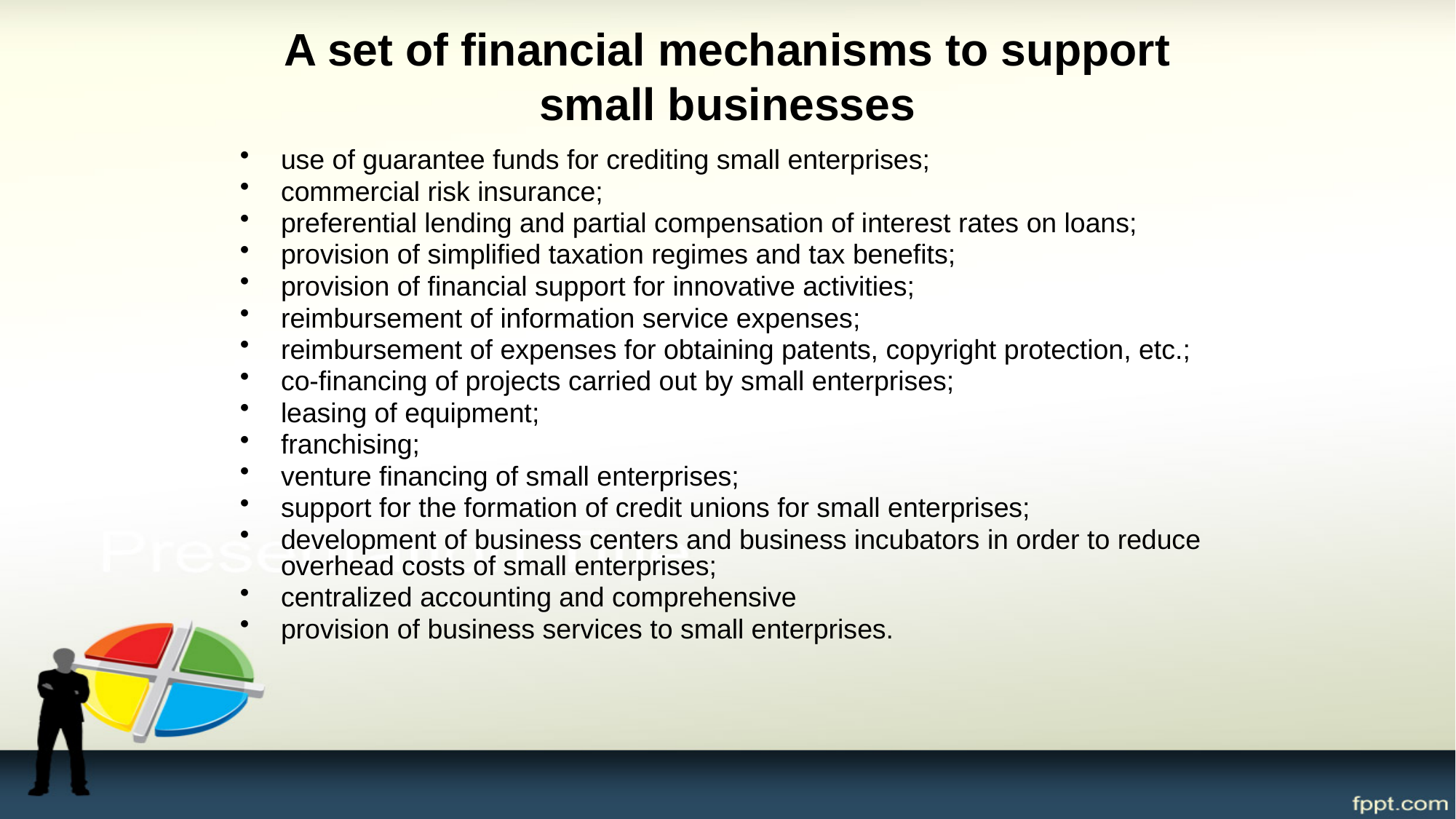

# A set of financial mechanisms to support small businesses
use of guarantee funds for crediting small enterprises;
commercial risk insurance;
preferential lending and partial compensation of interest rates on loans;
provision of simplified taxation regimes and tax benefits;
provision of financial support for innovative activities;
reimbursement of information service expenses;
reimbursement of expenses for obtaining patents, copyright protection, etc.;
co-financing of projects carried out by small enterprises;
leasing of equipment;
franchising;
venture financing of small enterprises;
support for the formation of credit unions for small enterprises;
development of business centers and business incubators in order to reduce overhead costs of small enterprises;
centralized accounting and comprehensive
provision of business services to small enterprises.